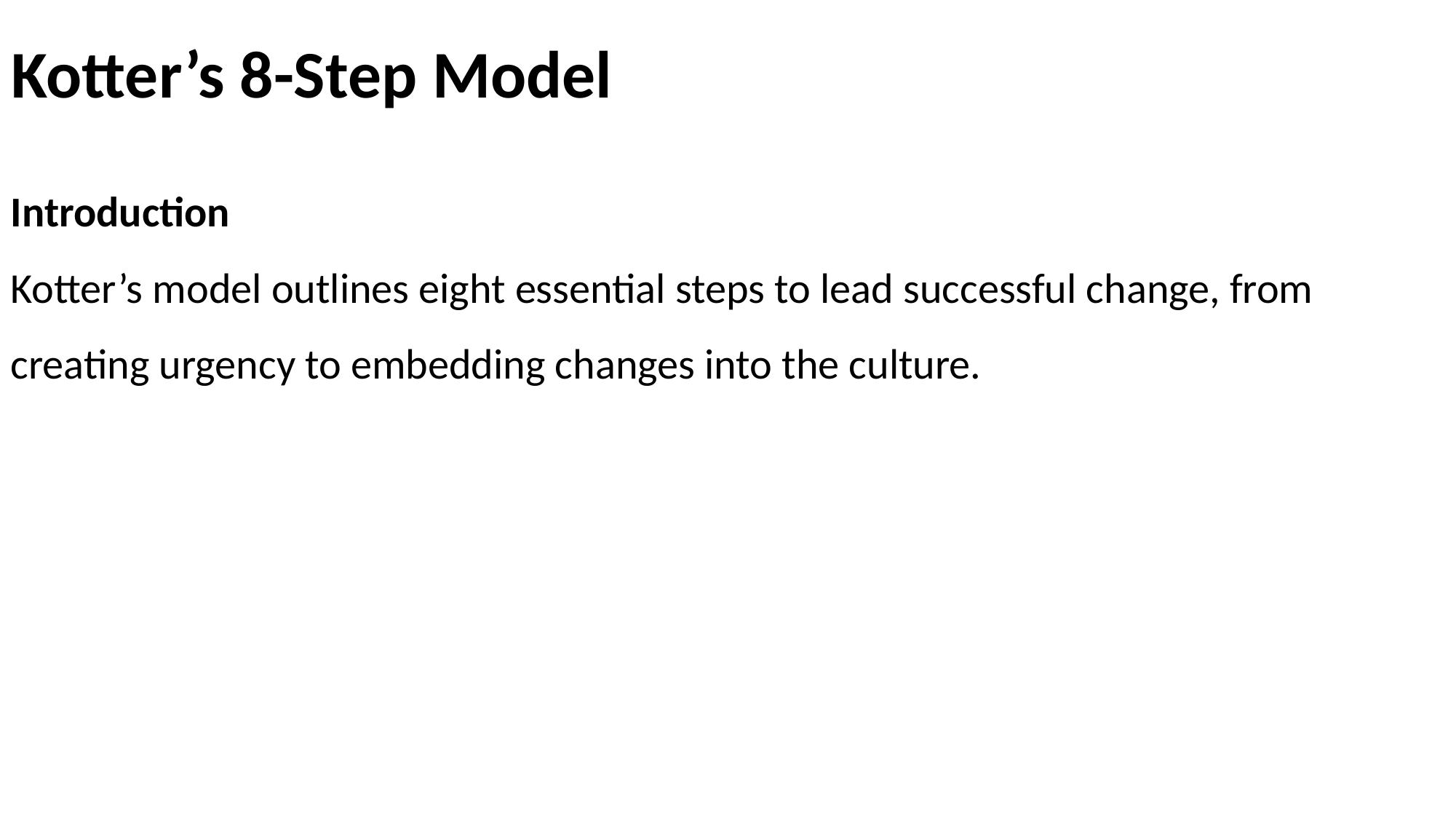

# Kotter’s 8-Step Model
Introduction
Kotter’s model outlines eight essential steps to lead successful change, from creating urgency to embedding changes into the culture.